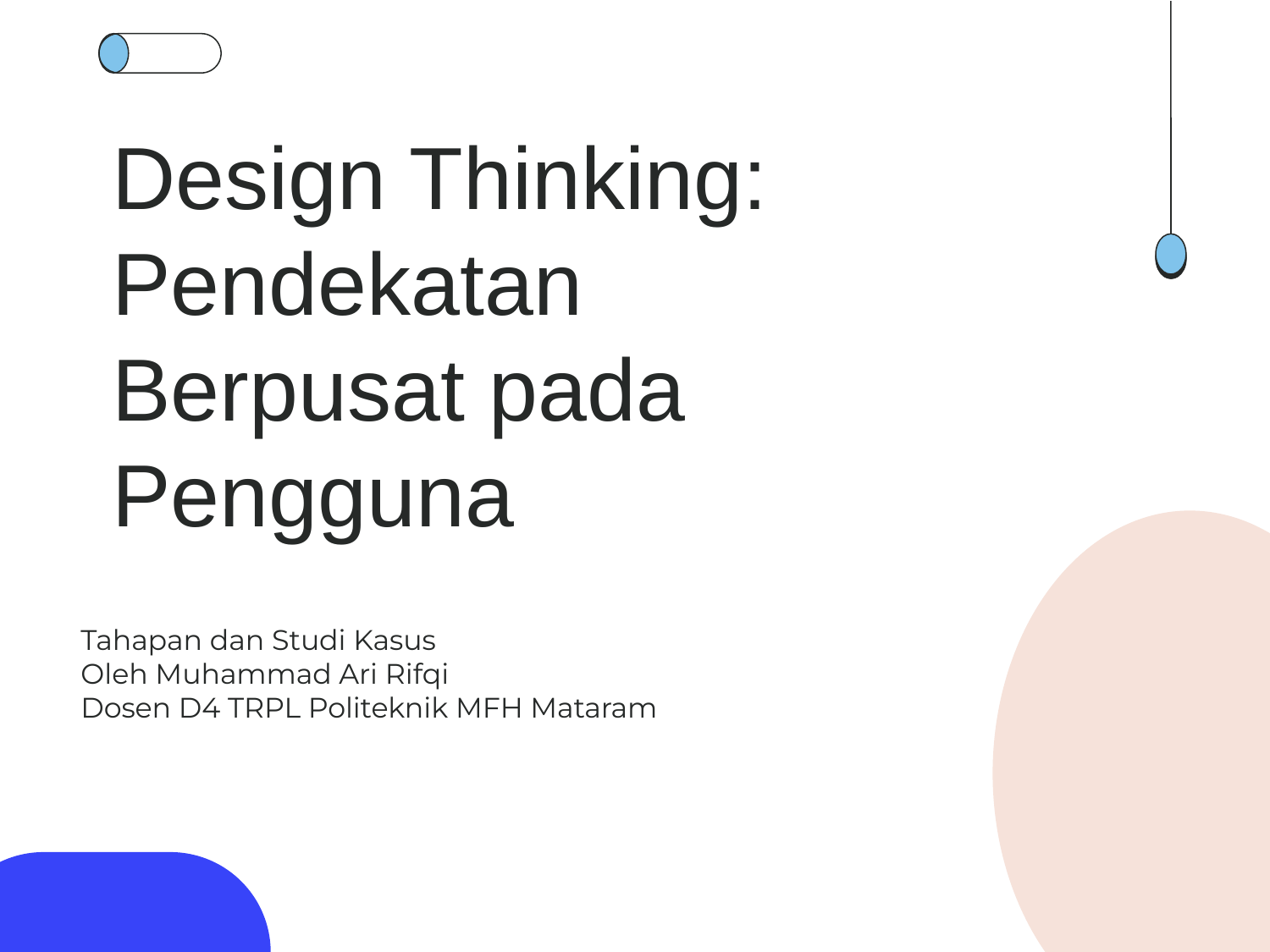

# Design Thinking: Pendekatan Berpusat pada Pengguna
Tahapan dan Studi Kasus
Oleh Muhammad Ari Rifqi
Dosen D4 TRPL Politeknik MFH Mataram